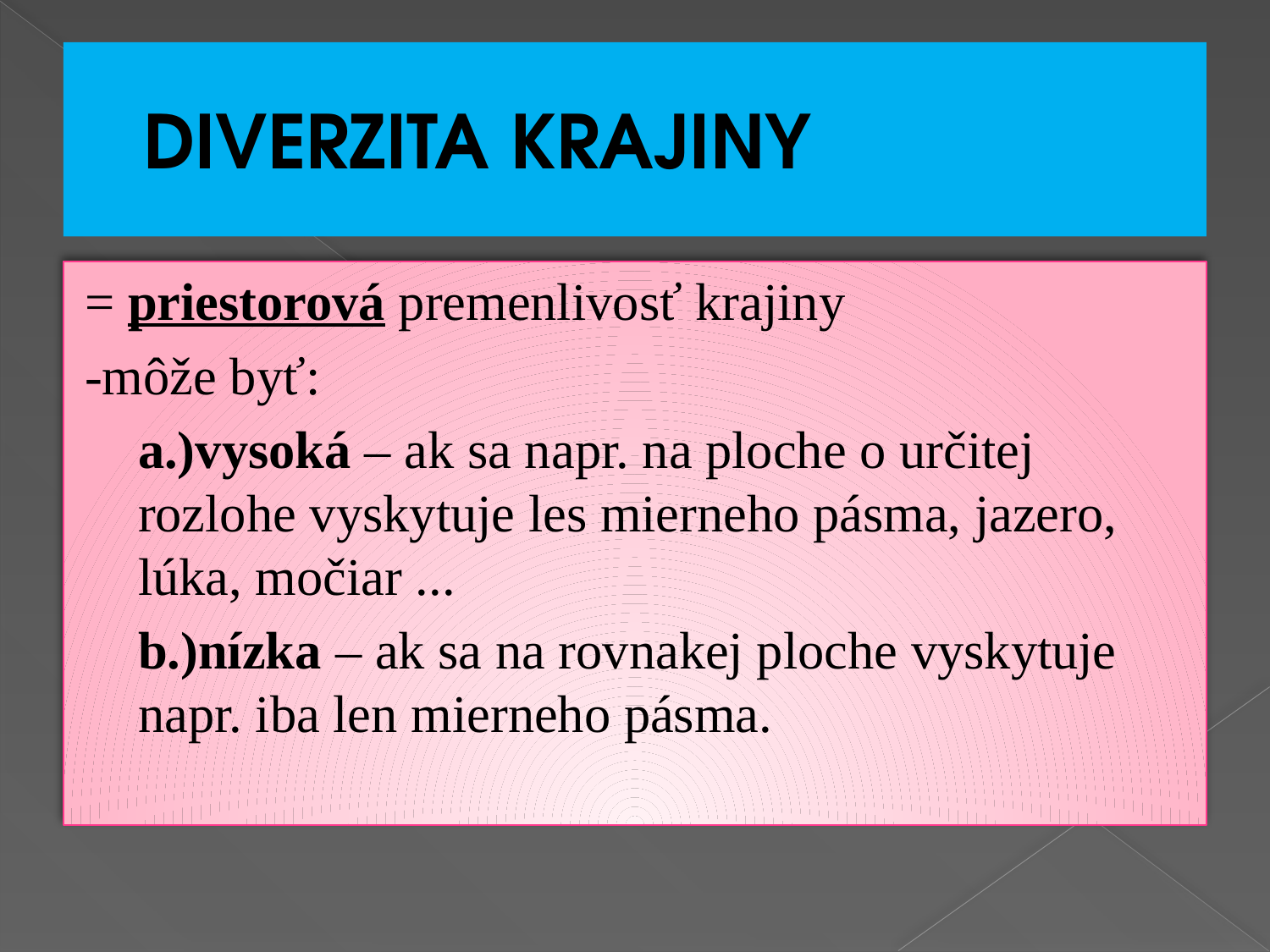

#
DIVERZITA KRAJINY

= priestorová premenlivosť krajiny
-môže byť:
 	a.)vysoká – ak sa napr. na ploche o určitej rozlohe vyskytuje les mierneho pásma, jazero, lúka, močiar ...
	b.)nízka – ak sa na rovnakej ploche vyskytuje napr. iba len mierneho pásma.